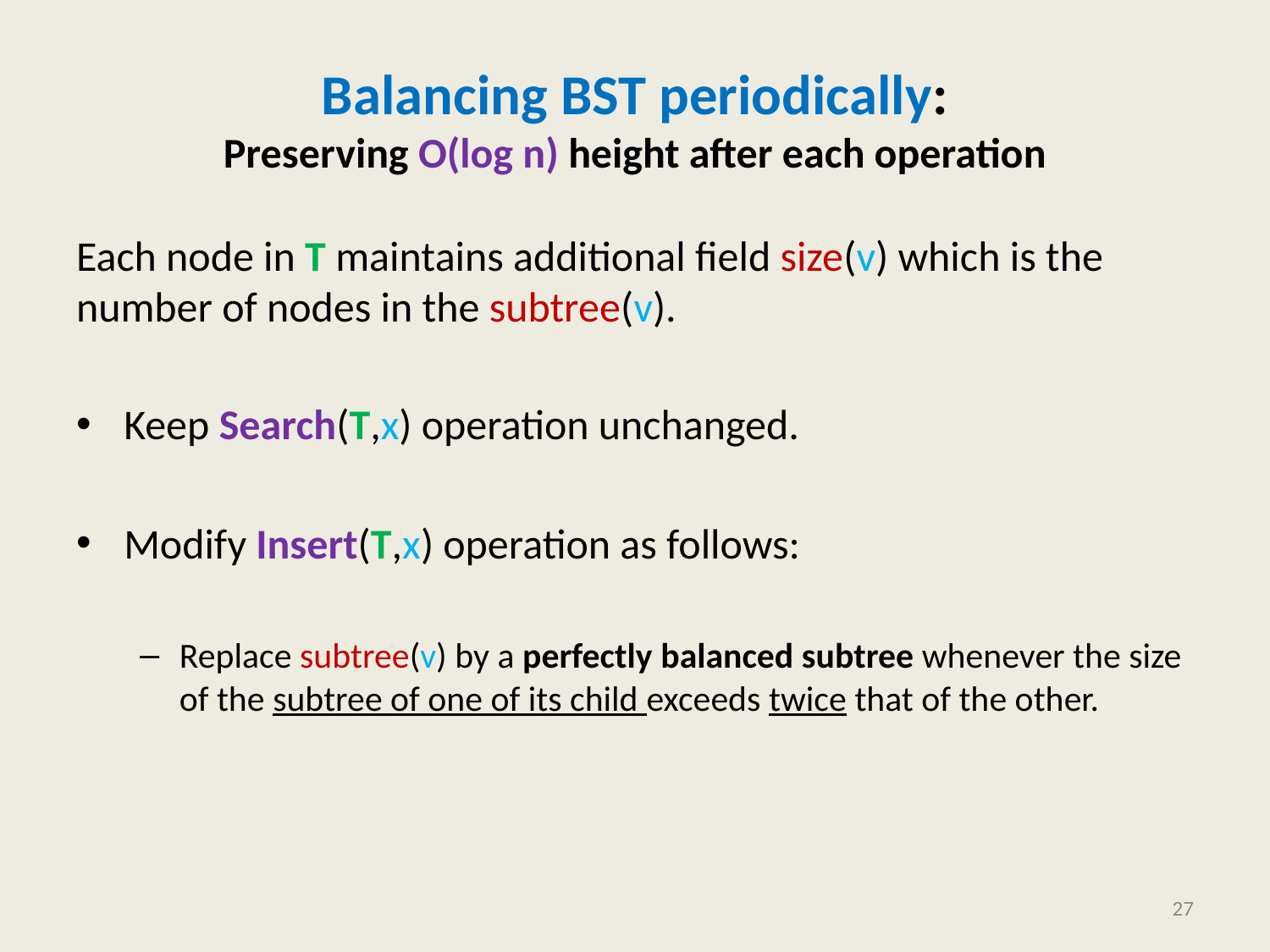

# Balancing BST periodically: Preserving O(log n) height after each operation
Each node in T maintains additional field size(v) which is the number of nodes in the subtree(v).

Keep Search(T,x) operation unchanged.

Modify Insert(T,x) operation as follows:

Replace subtree(v) by a perfectly balanced subtree whenever the size of the subtree of one of its child exceeds twice that of the other.
27